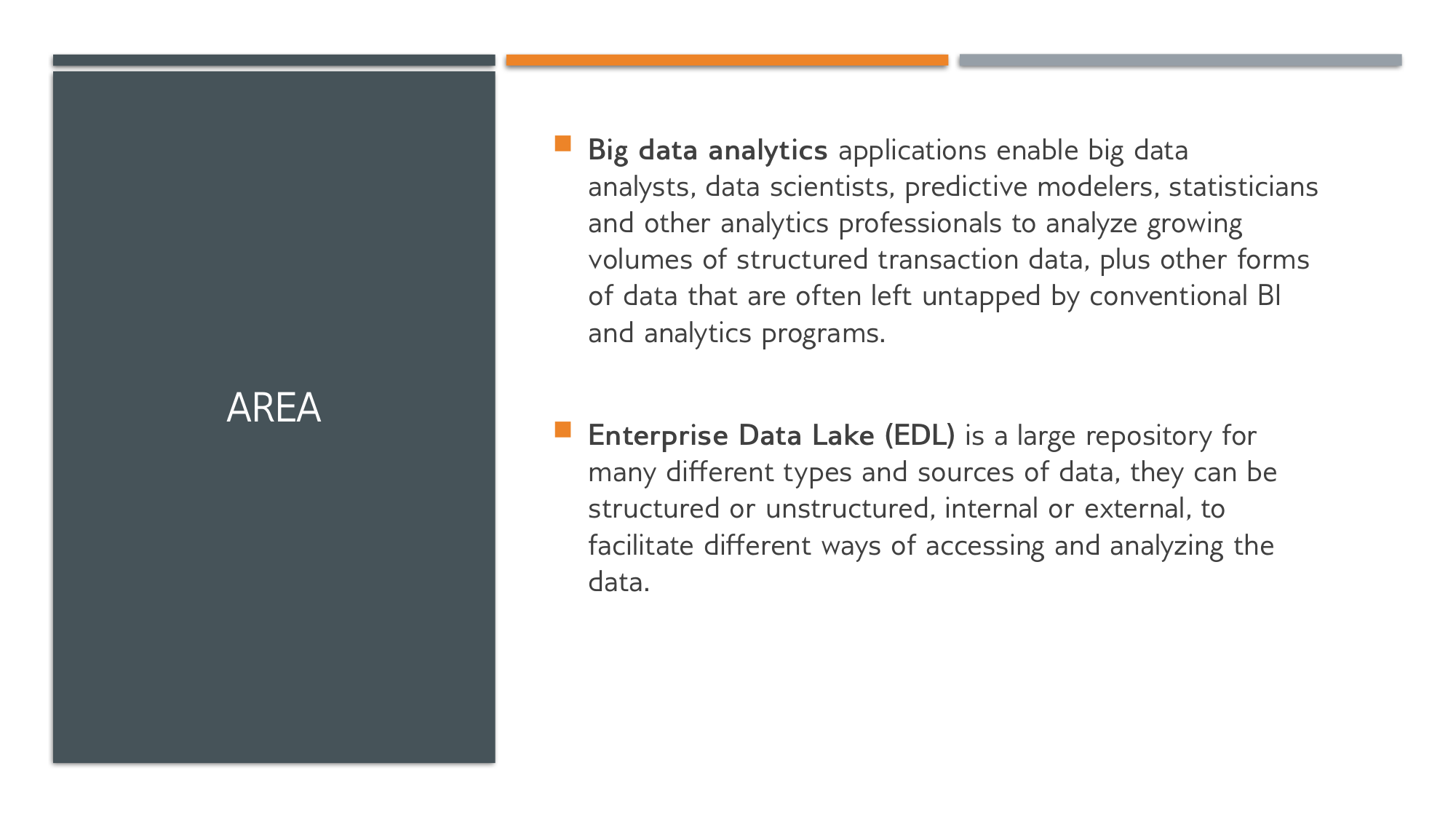

# AREA
Big data analytics applications enable big data analysts, data scientists, predictive modelers, statisticians and other analytics professionals to analyze growing volumes of structured transaction data, plus other forms of data that are often left untapped by conventional BI and analytics programs.

Enterprise Data Lake (EDL) is a large repository for many different types and sources of data, they can be structured or unstructured, internal or external, to facilitate different ways of accessing and analyzing the data.